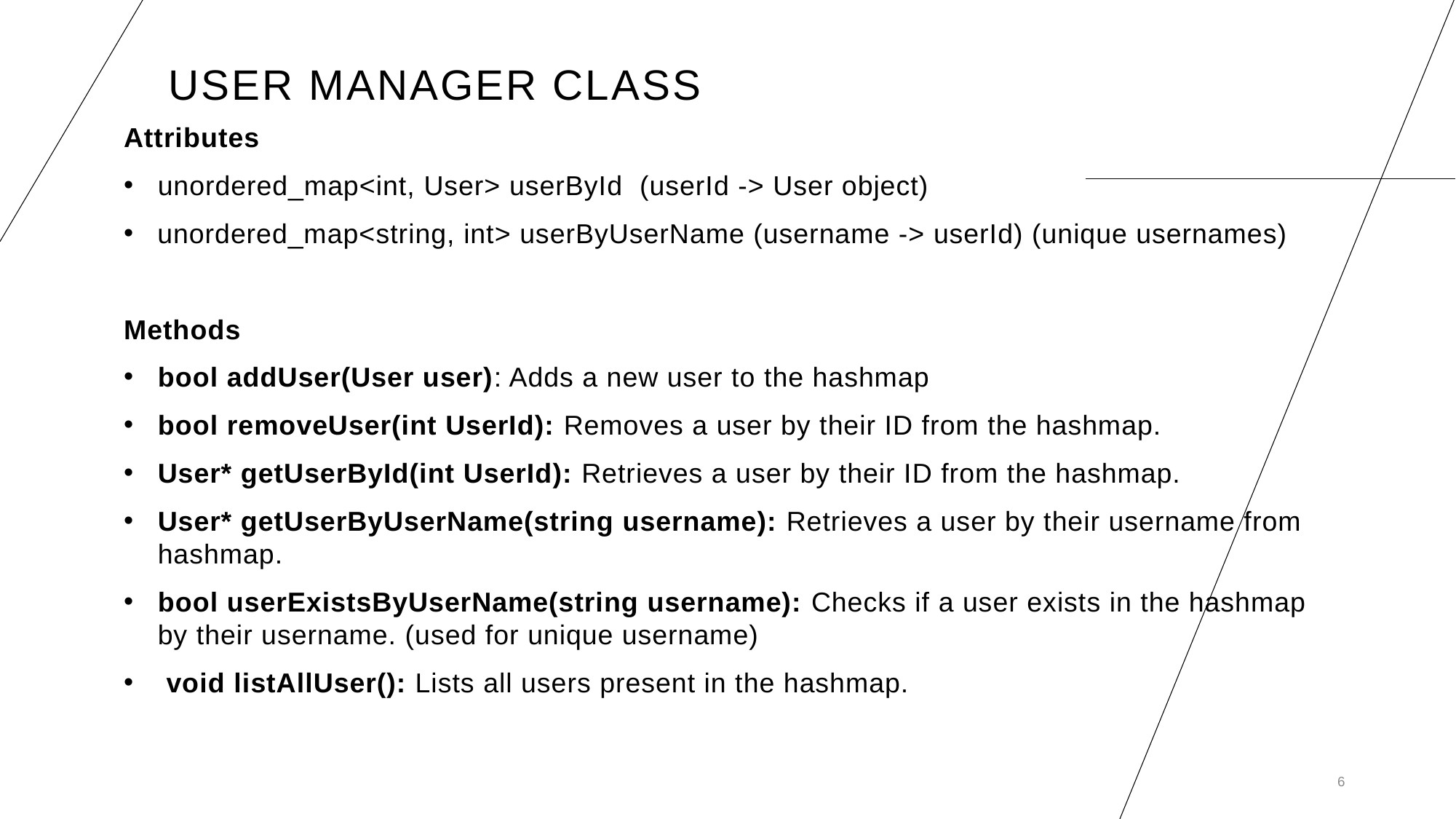

# USER Manager CLASS
Attributes
unordered_map<int, User> userById  (userId -> User object)
unordered_map<string, int> userByUserName (username -> userId) (unique usernames)

Methods
bool addUser(User user): Adds a new user to the hashmap
bool removeUser(int UserId): Removes a user by their ID from the hashmap.
User* getUserById(int UserId): Retrieves a user by their ID from the hashmap.
User* getUserByUserName(string username): Retrieves a user by their username from hashmap.
bool userExistsByUserName(string username): Checks if a user exists in the hashmap by their username. (used for unique username)
 void listAllUser(): Lists all users present in the hashmap.

6